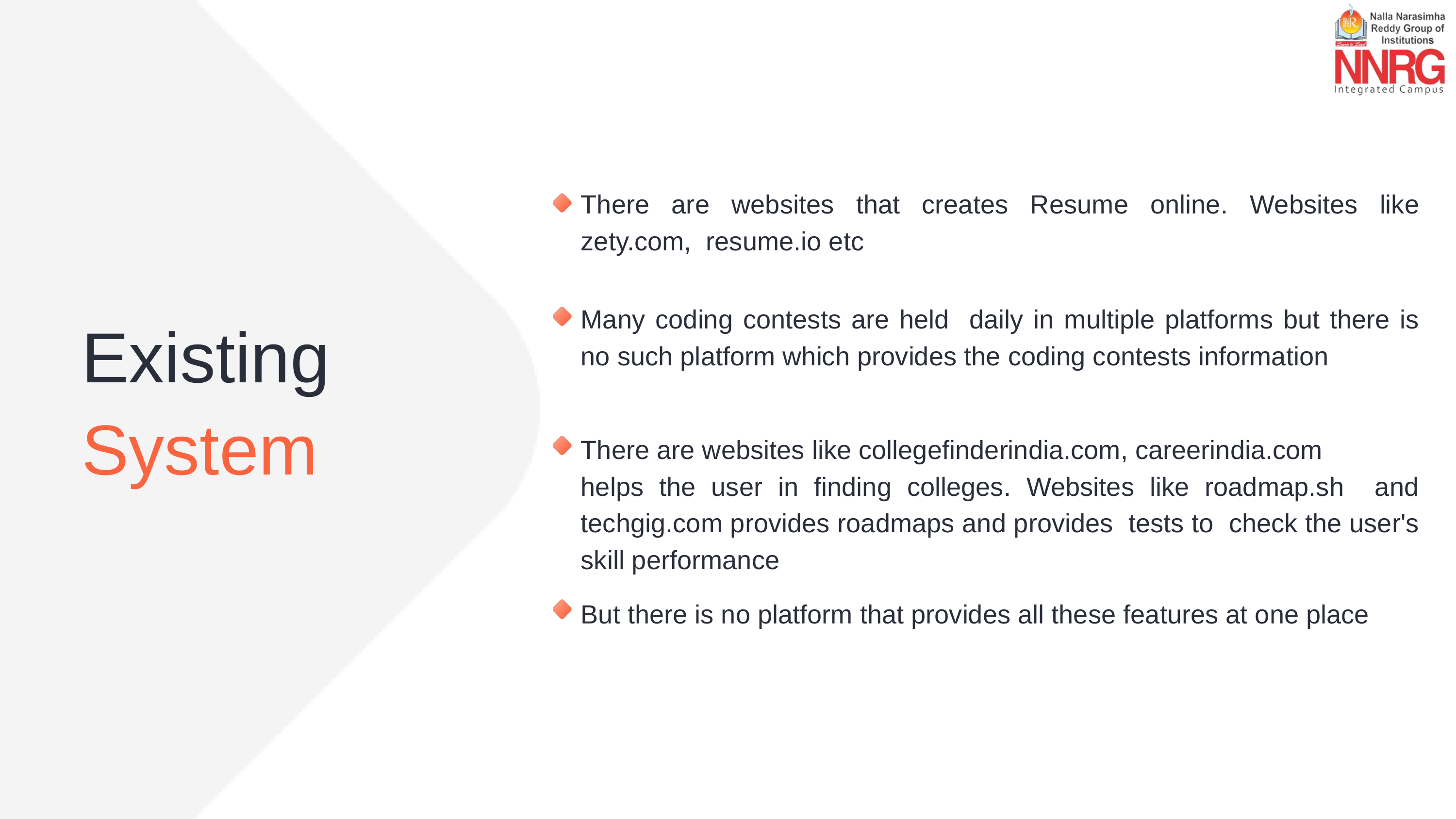

There are websites that creates Resume online. Websites like zety.com,  resume.io etc

Many coding contests are held  daily in multiple platforms but there is no such platform which provides the coding contests information

Existing System

There are websites like collegefinderindia.com, careerindia.com
helps the user in finding colleges. Websites like roadmap.sh  and techgig.com provides roadmaps and provides  tests to  check the user's skill performance

But there is no platform that provides all these features at one place